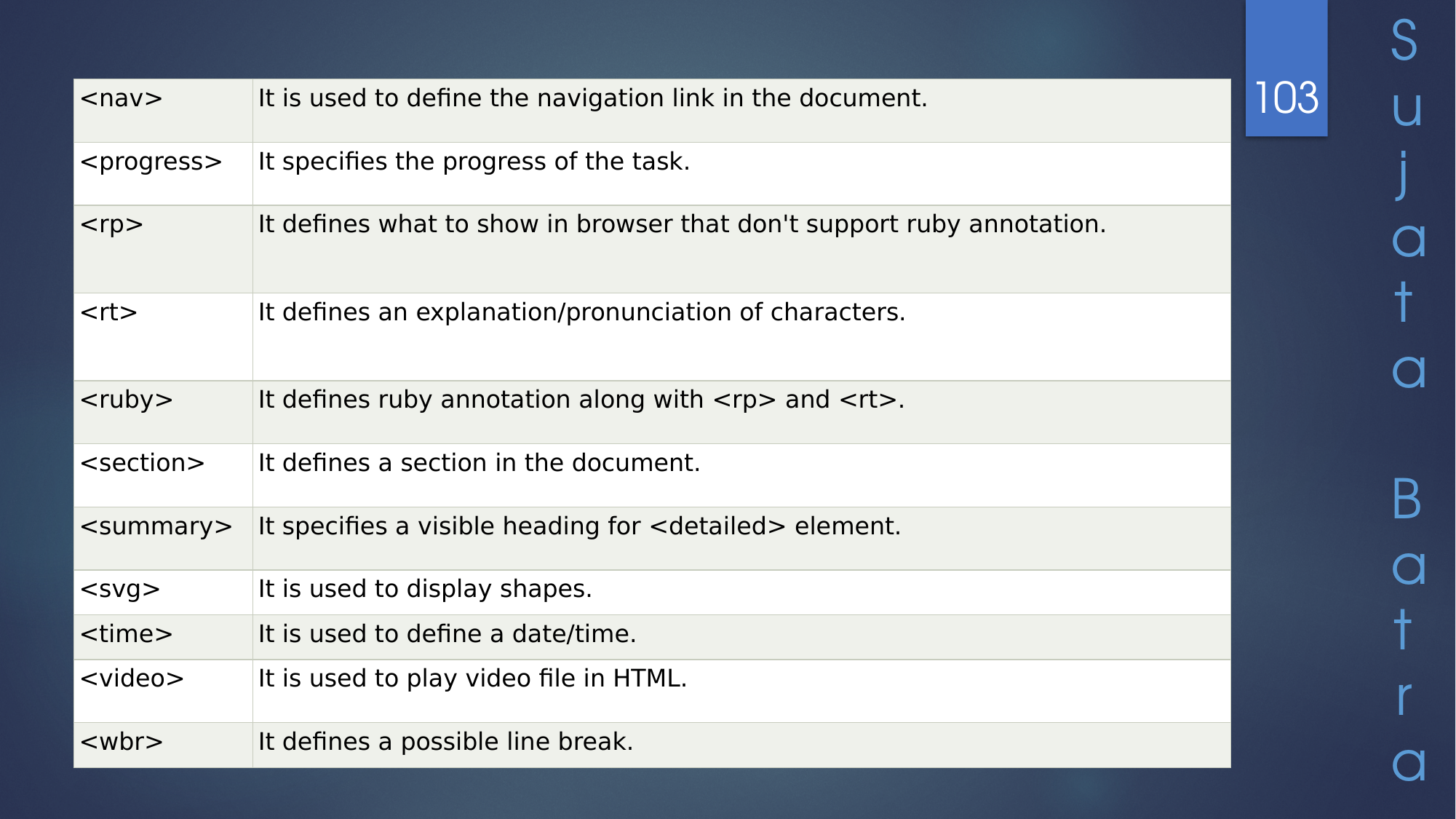

103
| <nav> | It is used to define the navigation link in the document. |
| --- | --- |
| <progress> | It specifies the progress of the task. |
| <rp> | It defines what to show in browser that don't support ruby annotation. |
| <rt> | It defines an explanation/pronunciation of characters. |
| <ruby> | It defines ruby annotation along with <rp> and <rt>. |
| <section> | It defines a section in the document. |
| <summary> | It specifies a visible heading for <detailed> element. |
| <svg> | It is used to display shapes. |
| <time> | It is used to define a date/time. |
| <video> | It is used to play video file in HTML. |
| <wbr> | It defines a possible line break. |